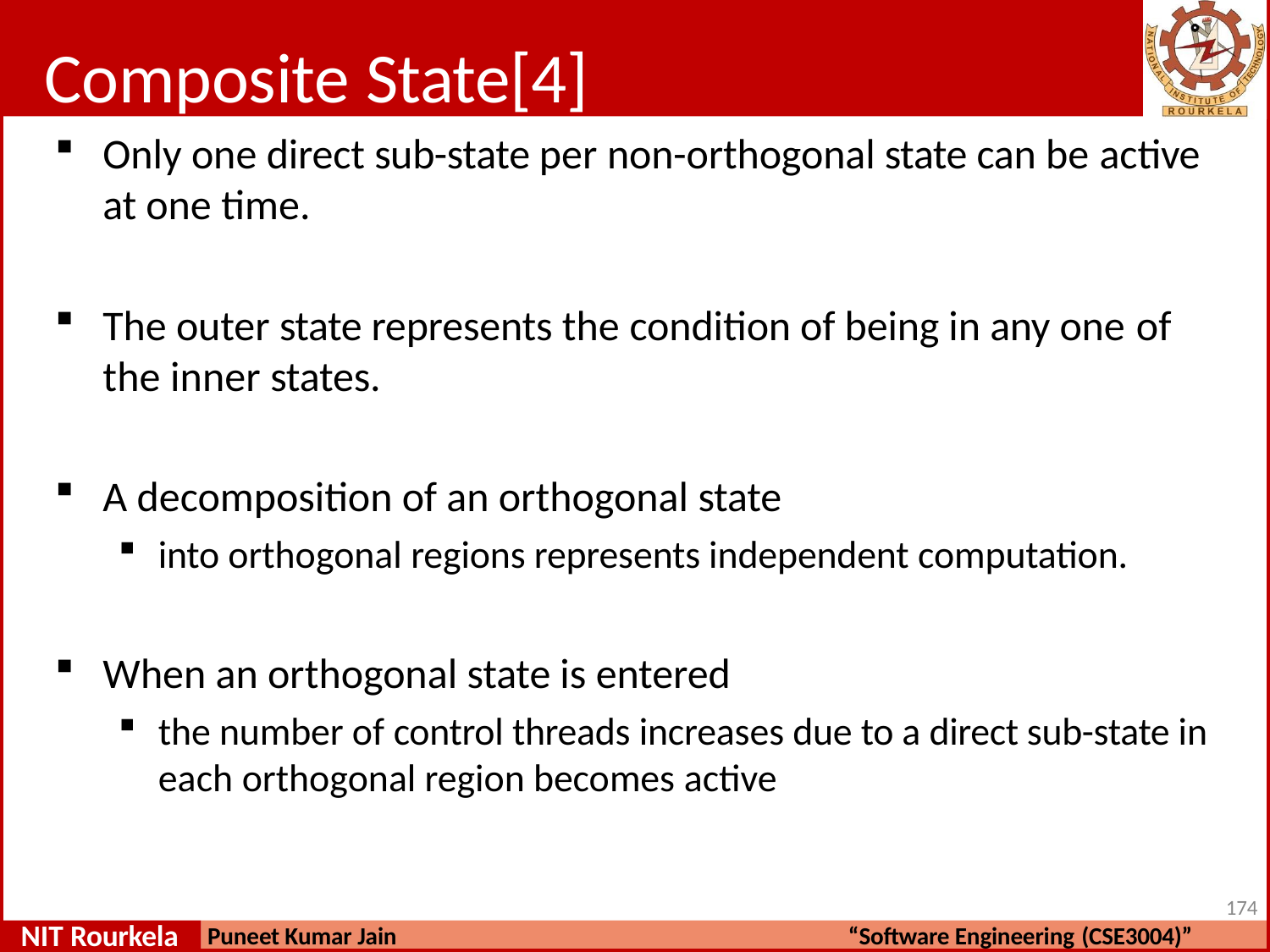

# Composite State[4]
Only one direct sub-state per non-orthogonal state can be active
at one time.

The outer state represents the condition of being in any one of
the inner states.

A decomposition of an orthogonal state
into orthogonal regions represents independent computation.

When an orthogonal state is entered
the number of control threads increases due to a direct sub-state in  each orthogonal region becomes active
174
NIT Rourkela
Puneet Kumar Jain
“Software Engineering (CSE3004)”